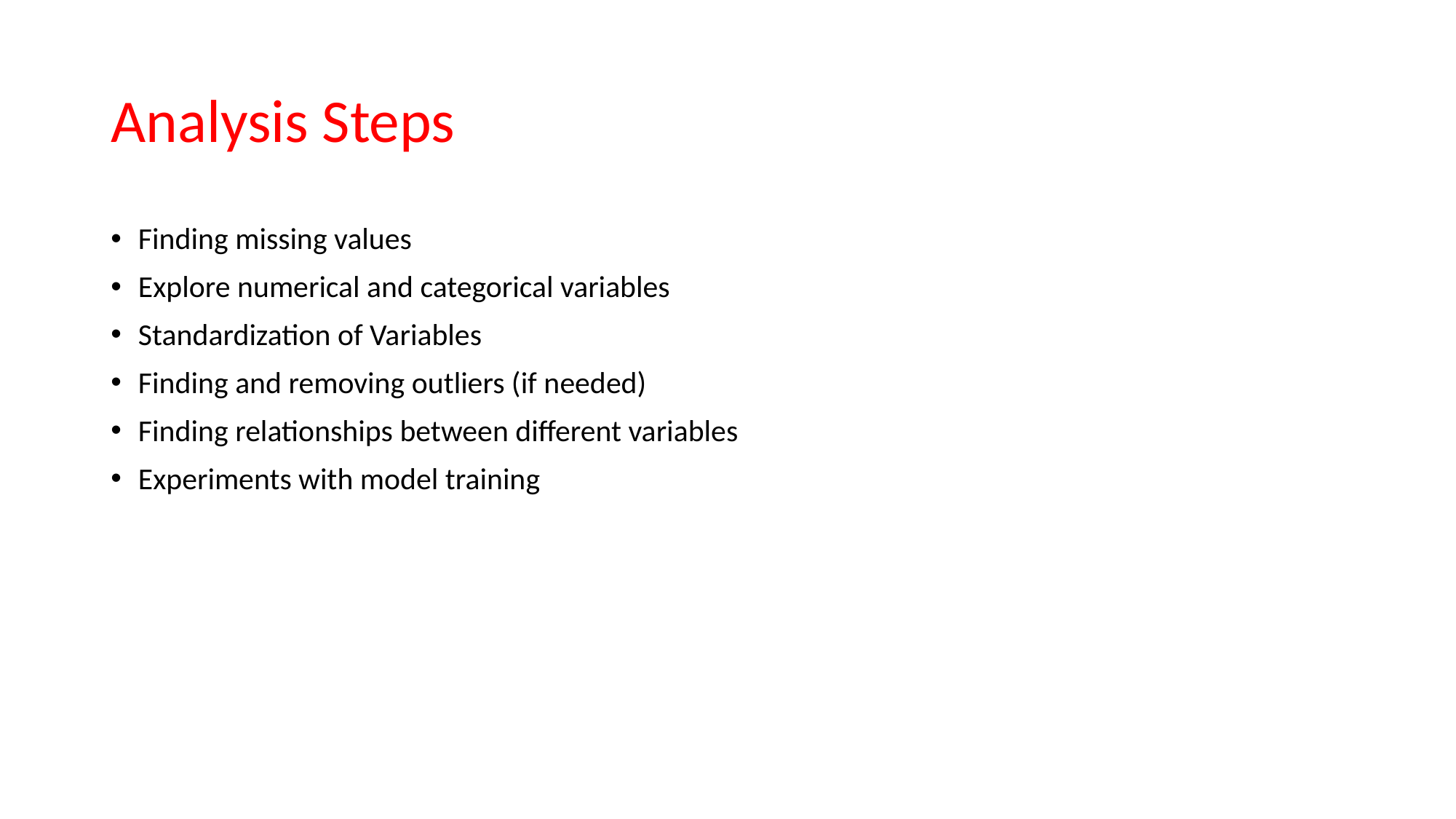

# Analysis Steps
Finding missing values
Explore numerical and categorical variables
Standardization of Variables
Finding and removing outliers (if needed)
Finding relationships between different variables
Experiments with model training